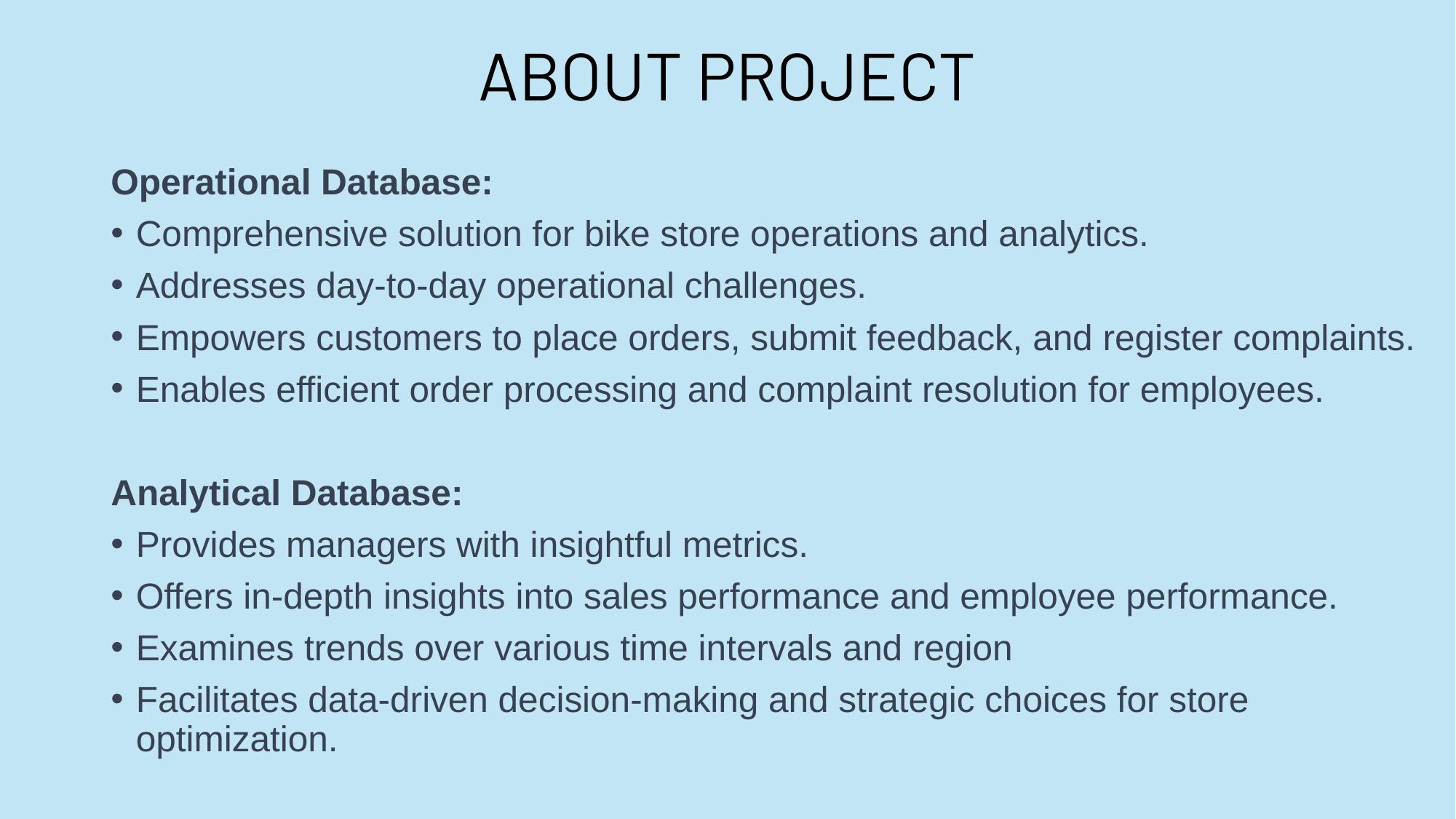

# ABOUT PROJECT
Operational Database:
Comprehensive solution for bike store operations and analytics.
Addresses day-to-day operational challenges.
Empowers customers to place orders, submit feedback, and register complaints.
Enables efficient order processing and complaint resolution for employees.

Analytical Database:
Provides managers with insightful metrics.
Offers in-depth insights into sales performance and employee performance.
Examines trends over various time intervals and region
Facilitates data-driven decision-making and strategic choices for store optimization.